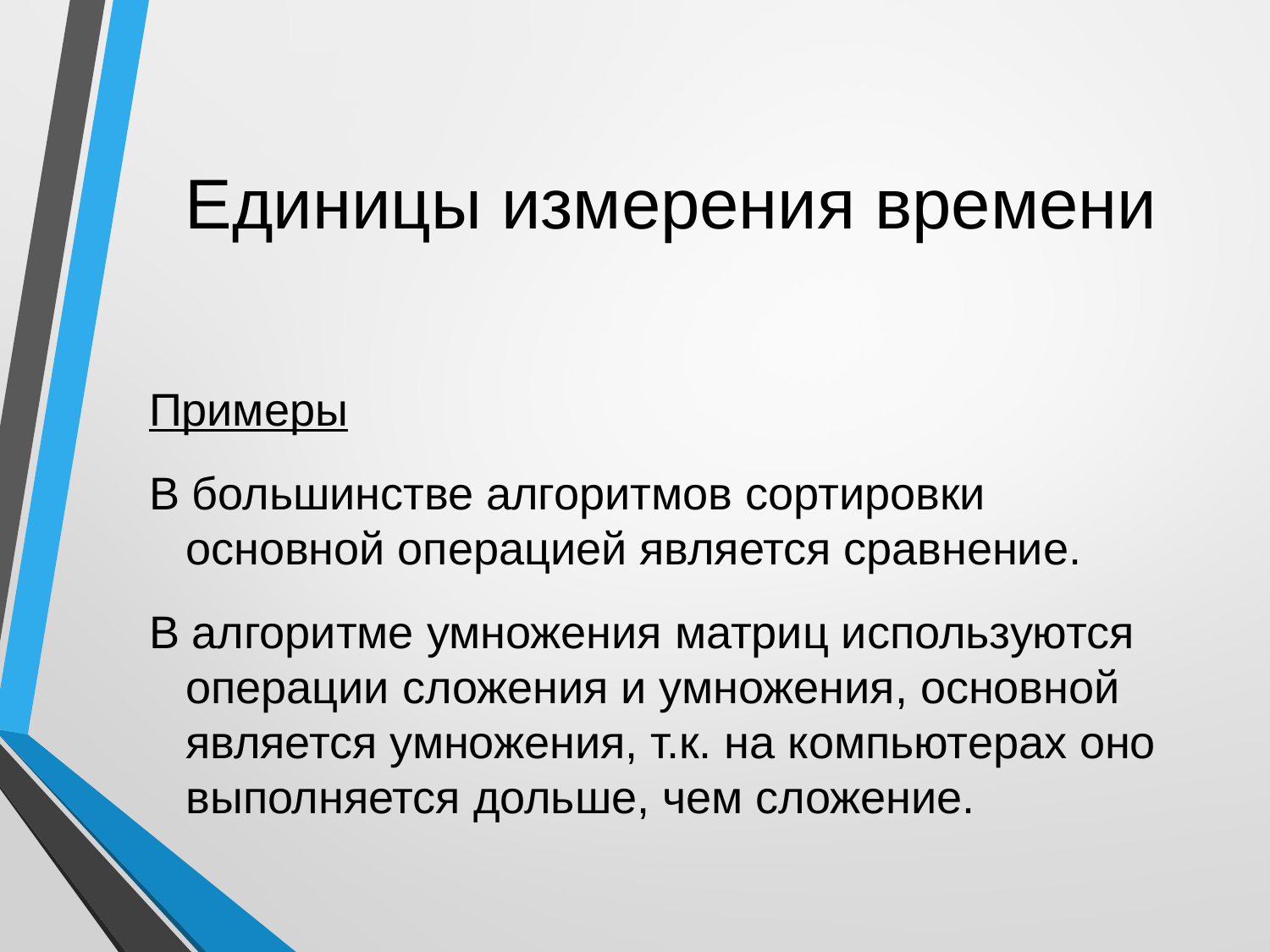

# Единицы измерения времени
Примеры
В большинстве алгоритмов сортировки основной операцией является сравнение.
В алгоритме умножения матриц используются операции сложения и умножения, основной является умножения, т.к. на компьютерах оно выполняется дольше, чем сложение.